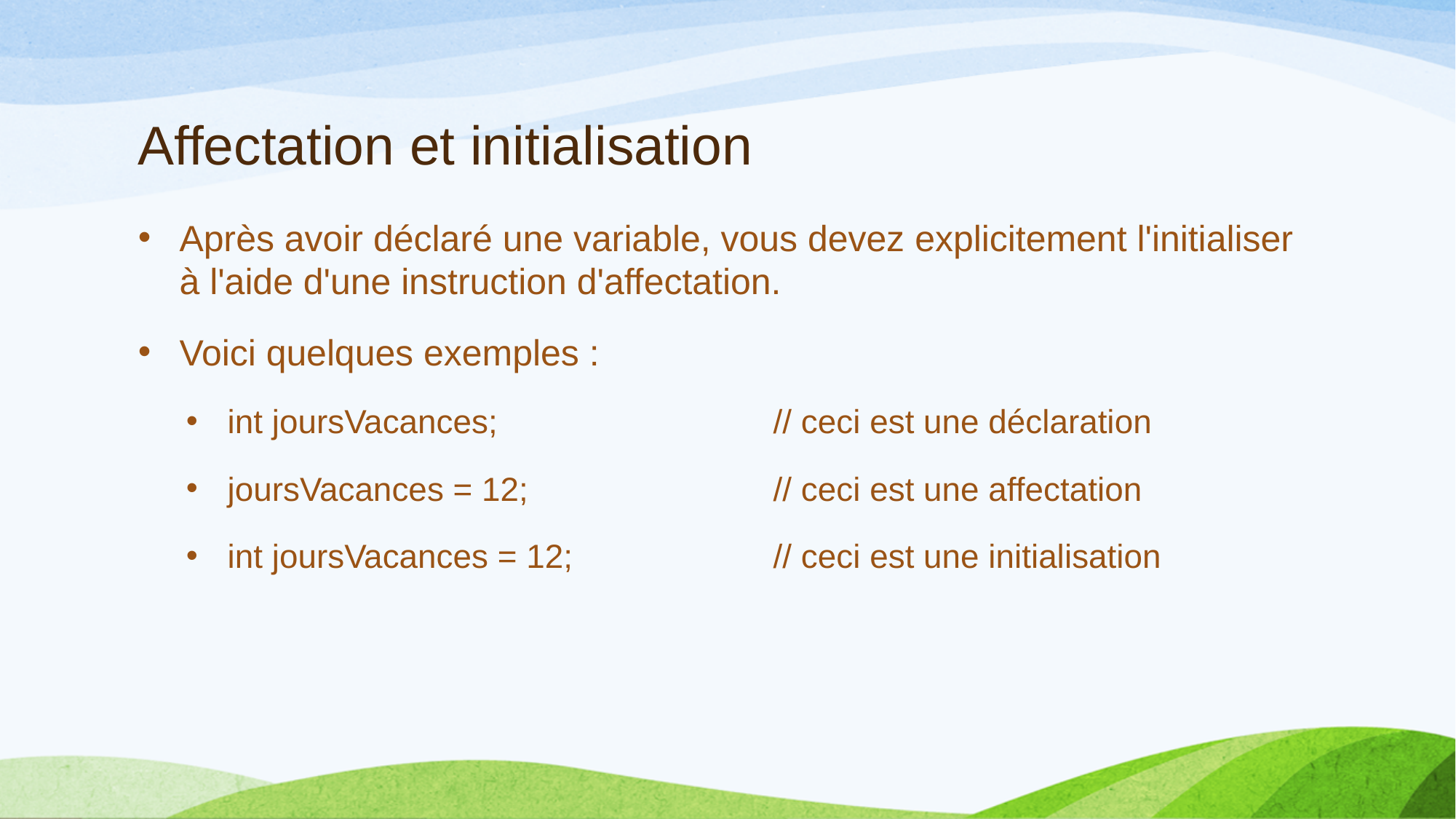

# Affectation et initialisation
Après avoir déclaré une variable, vous devez explicitement l'initialiser à l'aide d'une instruction d'affectation.
Voici quelques exemples :
int joursVacances;			// ceci est une déclaration
joursVacances = 12;			// ceci est une affectation
int joursVacances = 12;		// ceci est une initialisation